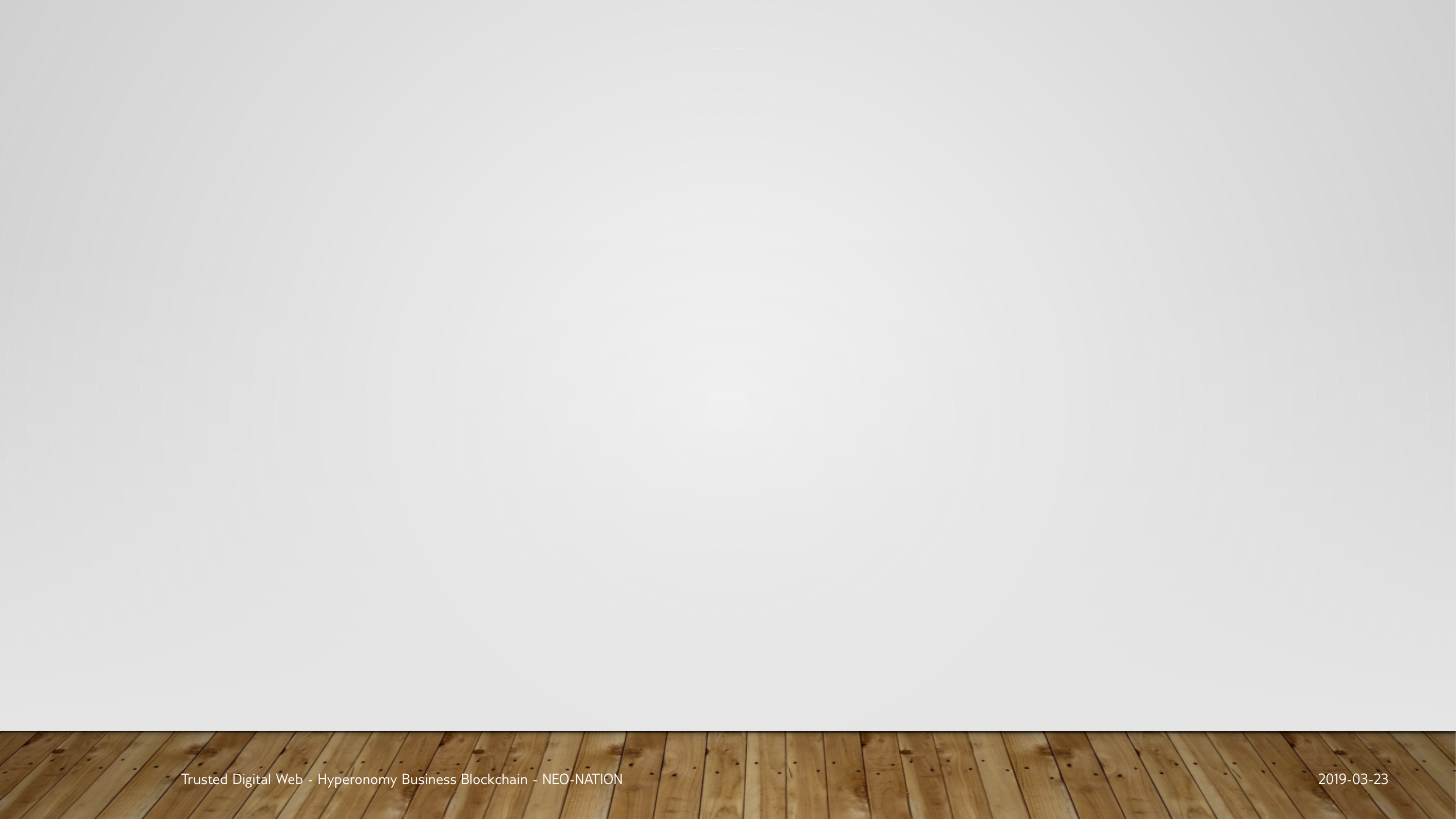

2019-03-23
Trusted Digital Web - Hyperonomy Business Blockchain - NEO-NATION